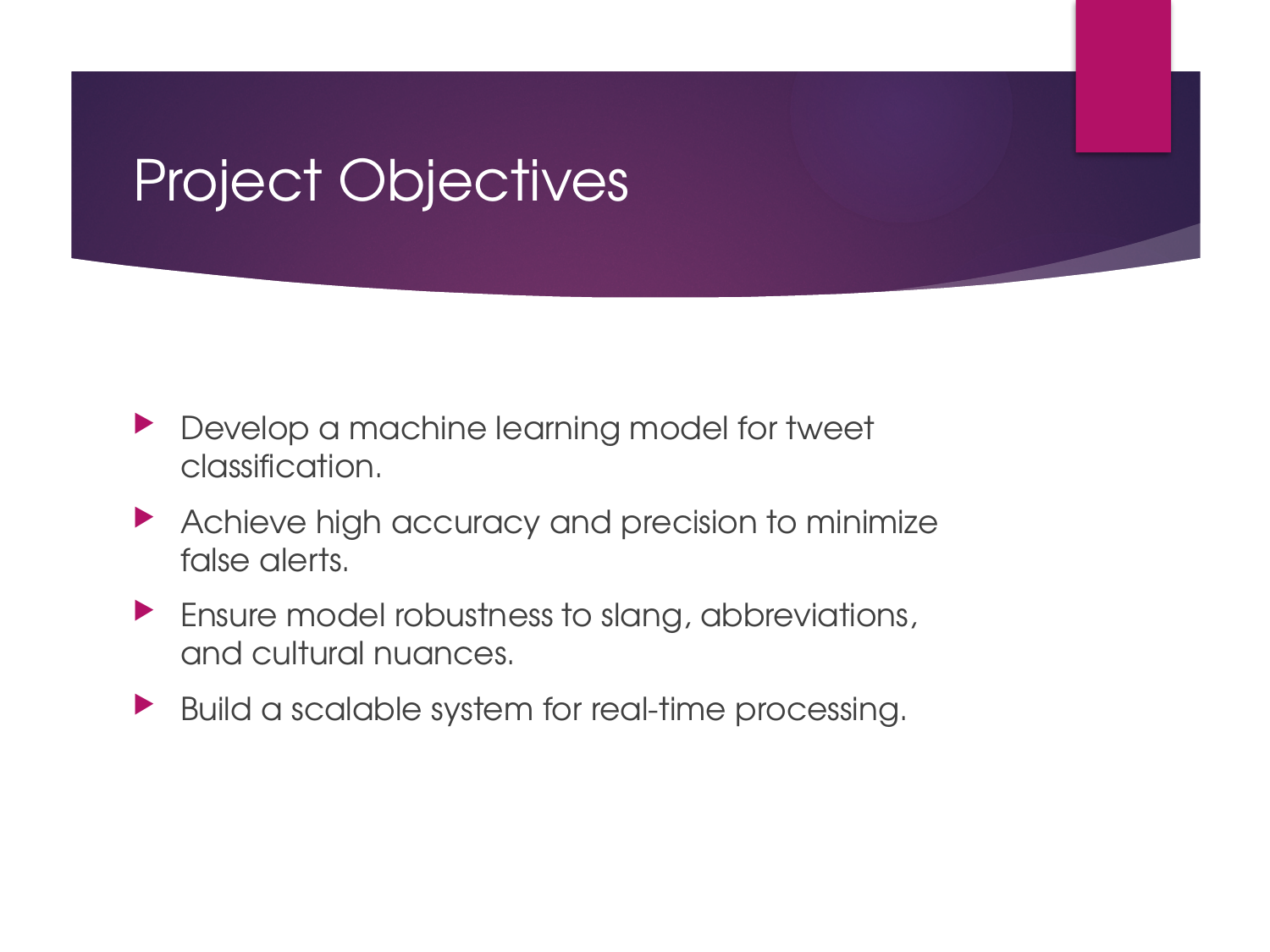

# Project Objectives

Develop a machine learning model for tweet classification.
Achieve high accuracy and precision to minimize false alerts.
Ensure model robustness to slang, abbreviations, and cultural nuances.
Build a scalable system for real-time processing.